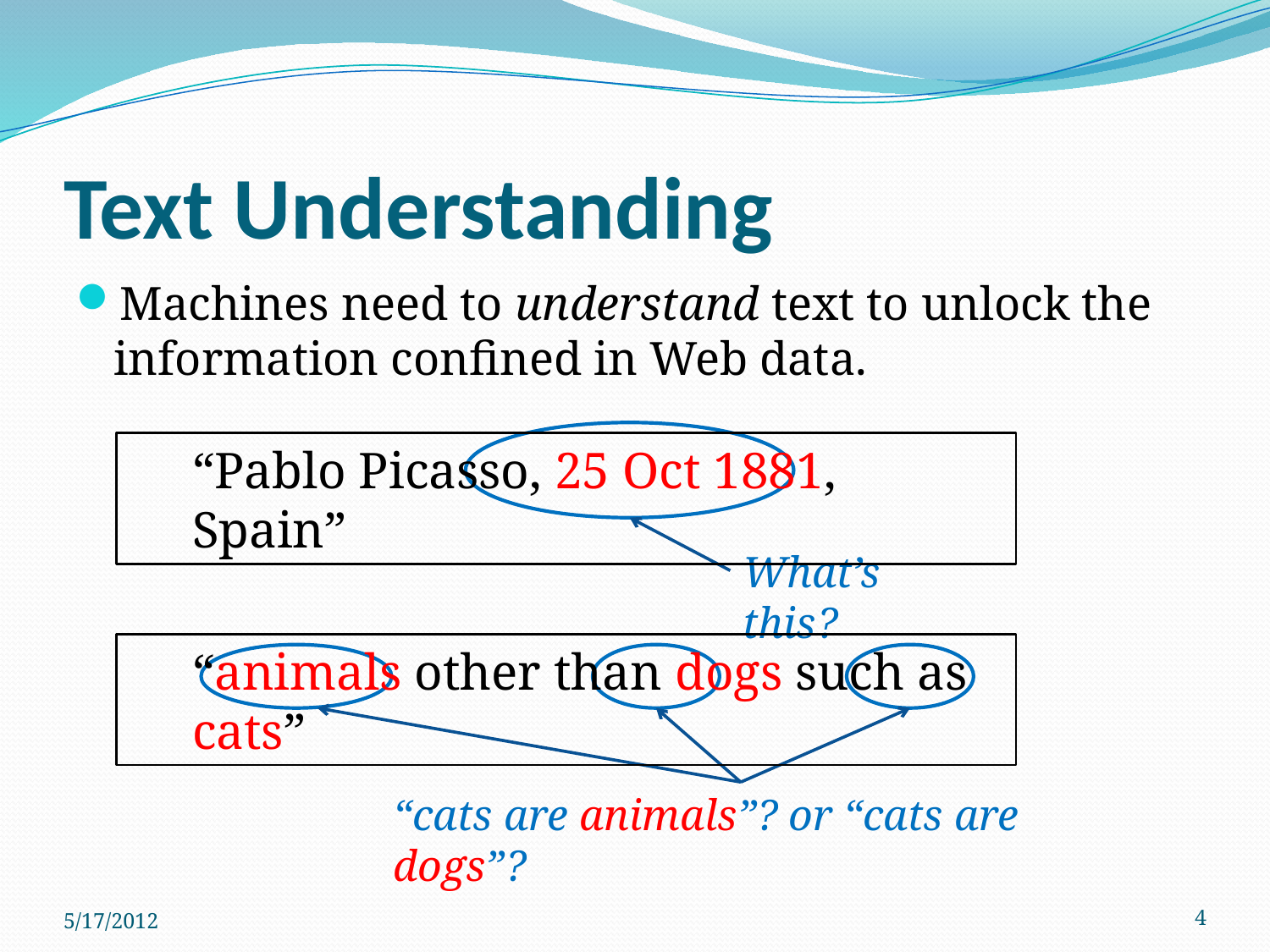

# Text Understanding
Machines need to understand text to unlock the information confined in Web data.

What’s this?
“Pablo Picasso, 25 Oct 1881, Spain”
“animals other than dogs such as cats”

“cats are animals”? or “cats are dogs”?
5/17/2012
4